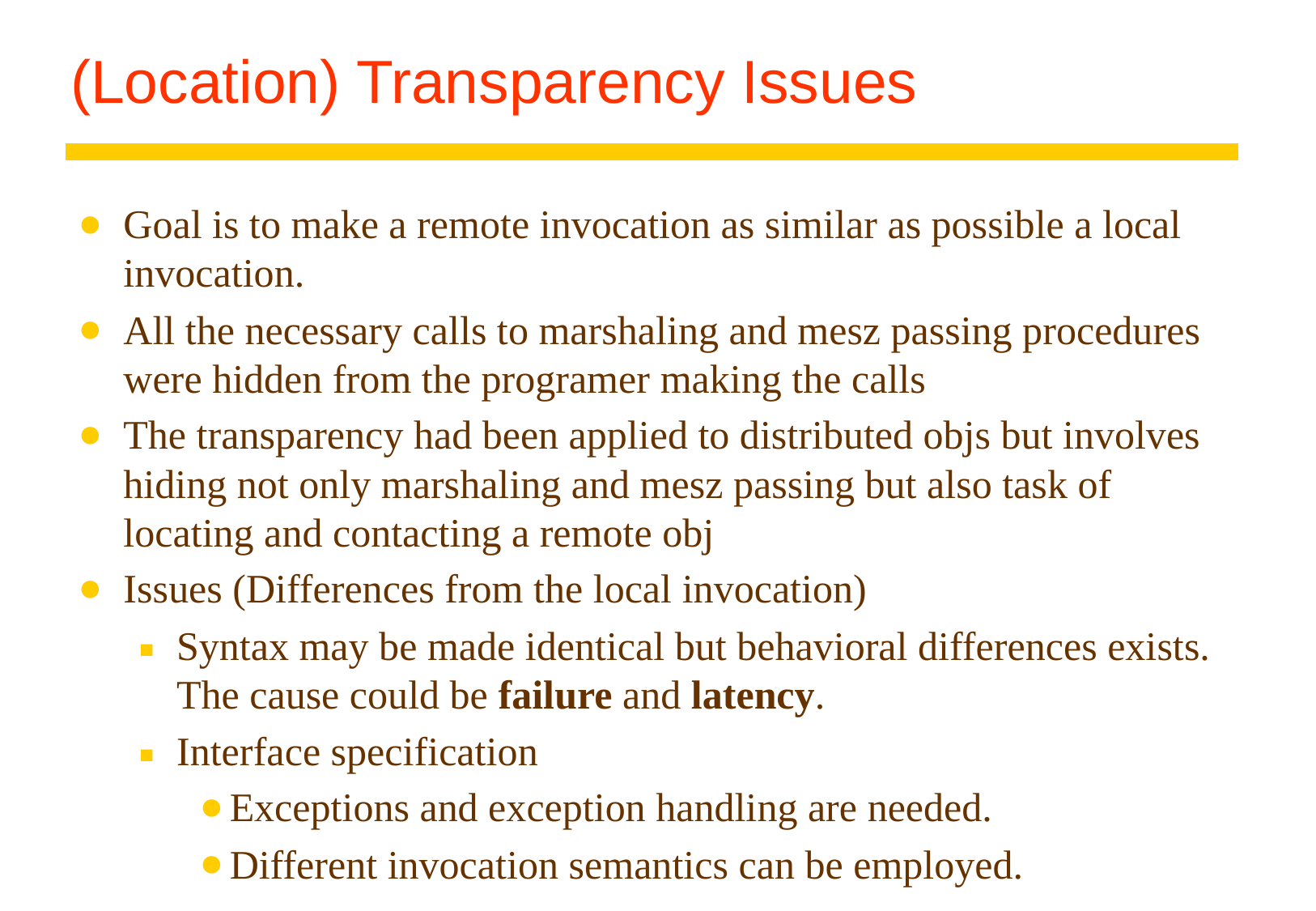

# (Location) Transparency Issues
Goal is to make a remote invocation as similar as possible a local invocation.
All the necessary calls to marshaling and mesz passing procedures were hidden from the programer making the calls
The transparency had been applied to distributed objs but involves hiding not only marshaling and mesz passing but also task of locating and contacting a remote obj
Issues (Differences from the local invocation)
Syntax may be made identical but behavioral differences exists. The cause could be failure and latency.
Interface specification
Exceptions and exception handling are needed.
Different invocation semantics can be employed.